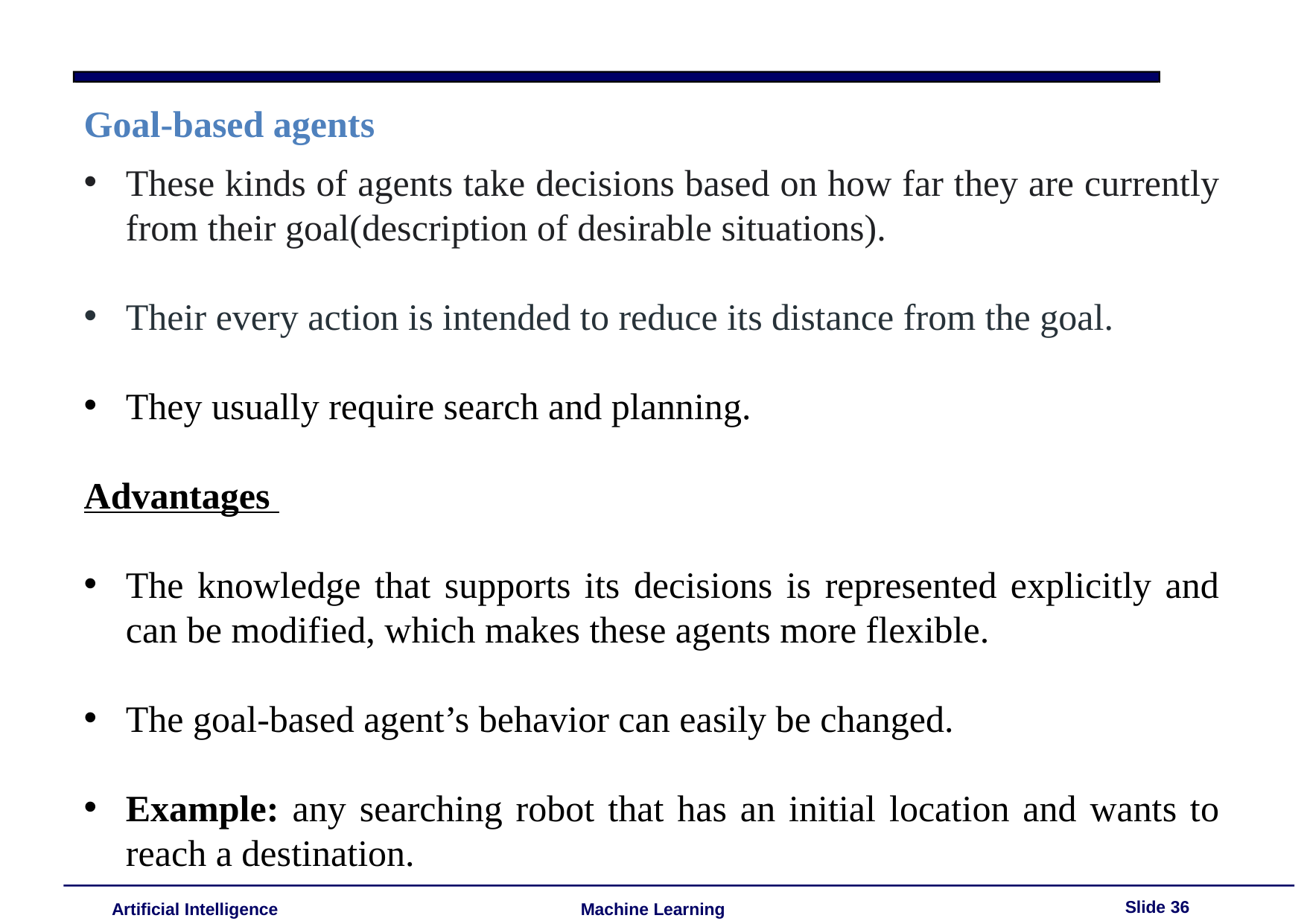

Goal-based agents
These kinds of agents take decisions based on how far they are currently from their goal(description of desirable situations).

Their every action is intended to reduce its distance from the goal.

They usually require search and planning.

Advantages

The knowledge that supports its decisions is represented explicitly and can be modified, which makes these agents more flexible.

The goal-based agent’s behavior can easily be changed.

Example: any searching robot that has an initial location and wants to reach a destination.

Slide 36
Artificial Intelligence
Machine Learning